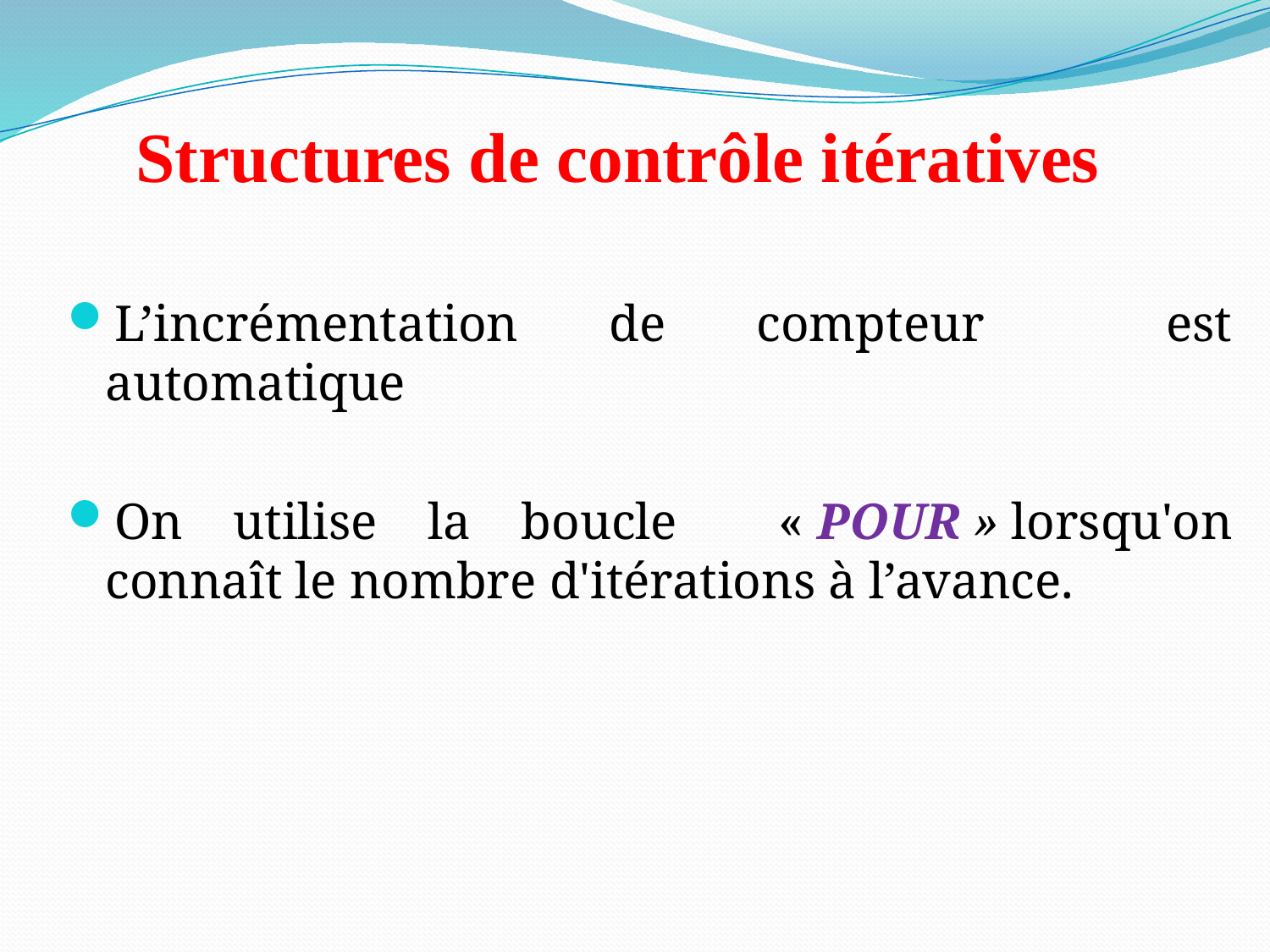

# Structures de contrôle itératives
L’incrémentation de compteur  est automatique

On utilise la boucle  « POUR » lorsqu'on connaît le nombre d'itérations à l’avance.